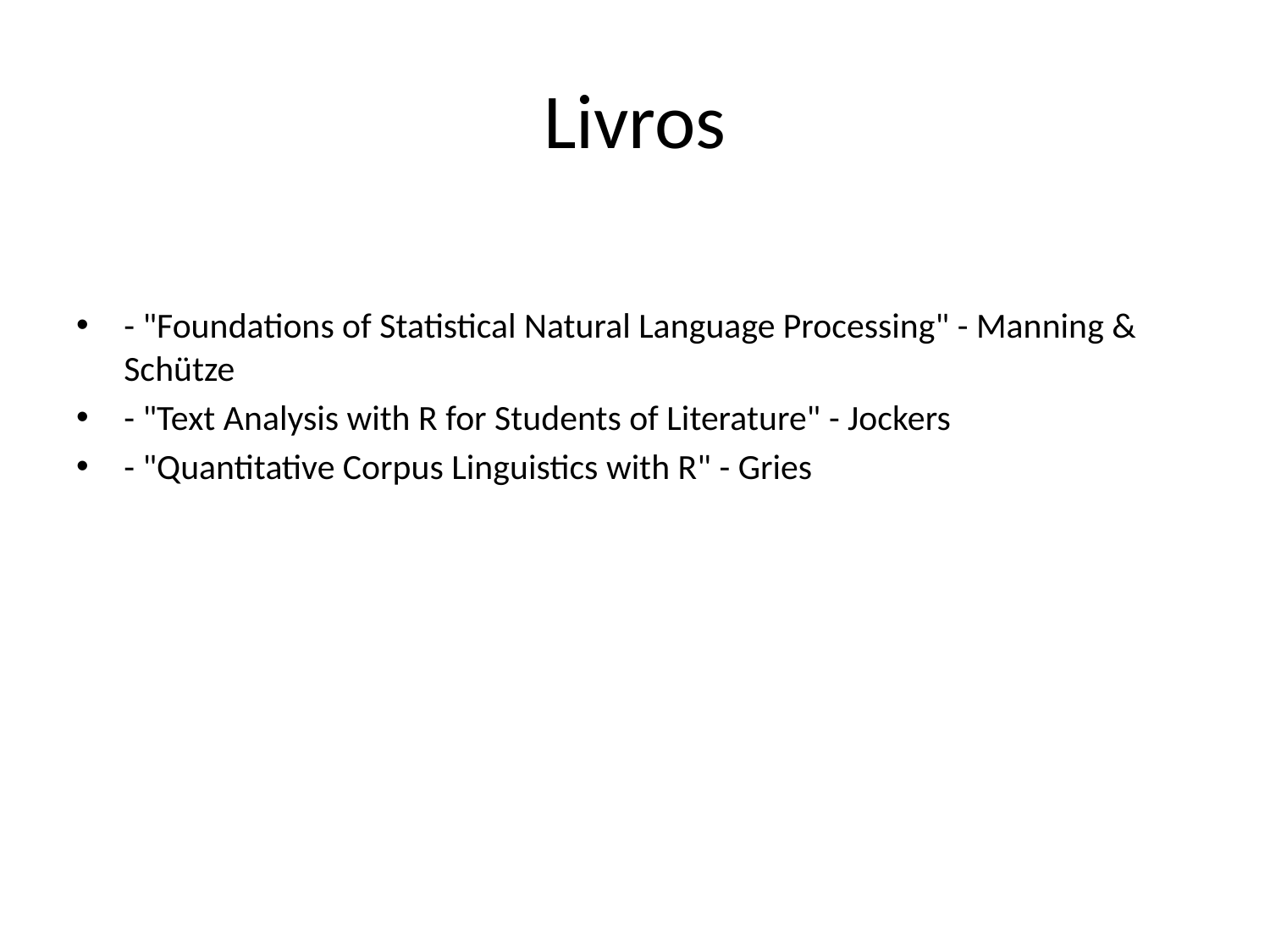

# Livros

- "Foundations of Statistical Natural Language Processing" - Manning & Schütze
- "Text Analysis with R for Students of Literature" - Jockers
- "Quantitative Corpus Linguistics with R" - Gries